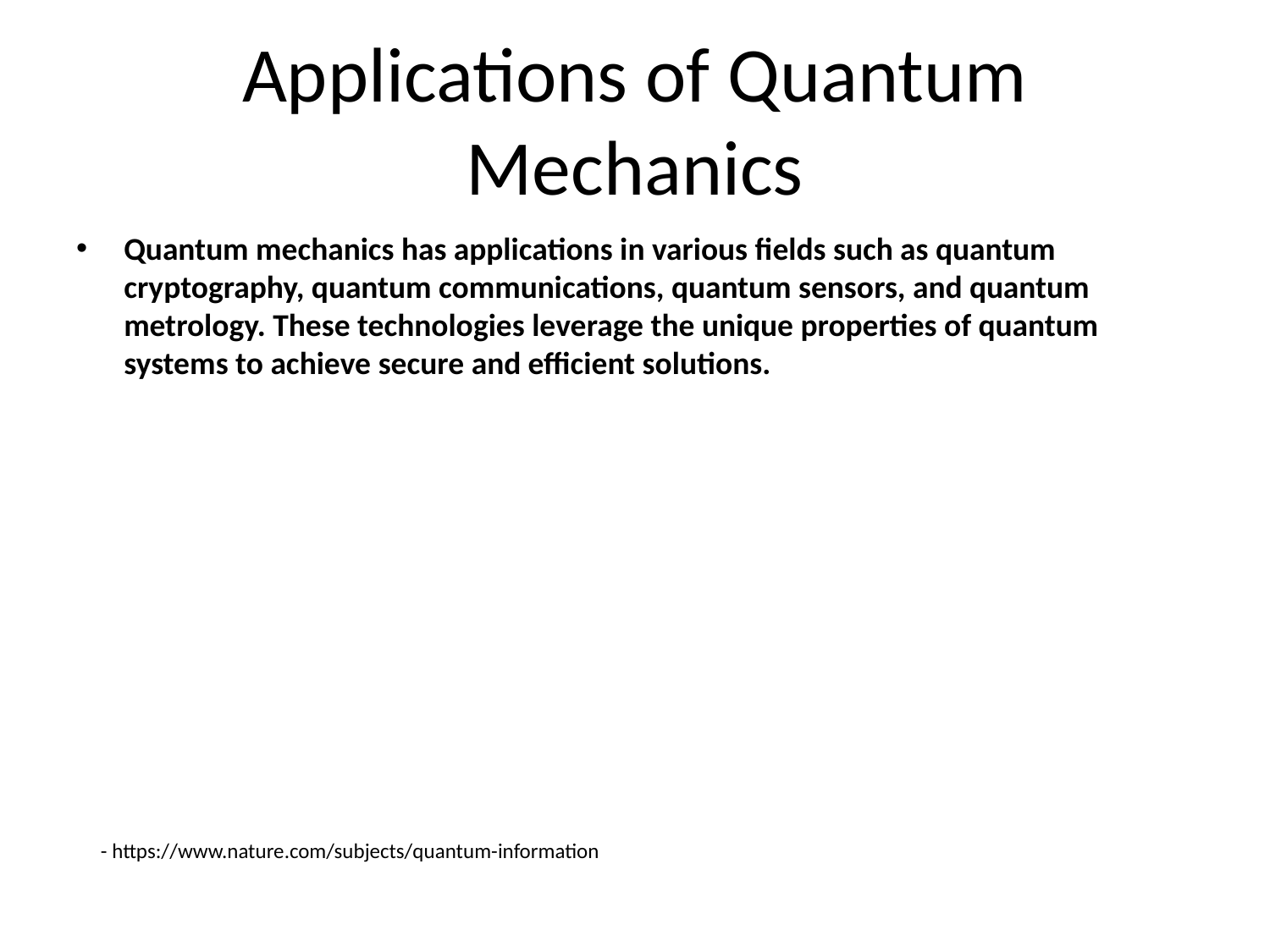

# Applications of Quantum Mechanics
Quantum mechanics has applications in various fields such as quantum cryptography, quantum communications, quantum sensors, and quantum metrology. These technologies leverage the unique properties of quantum systems to achieve secure and efficient solutions.

- https://www.nature.com/subjects/quantum-information